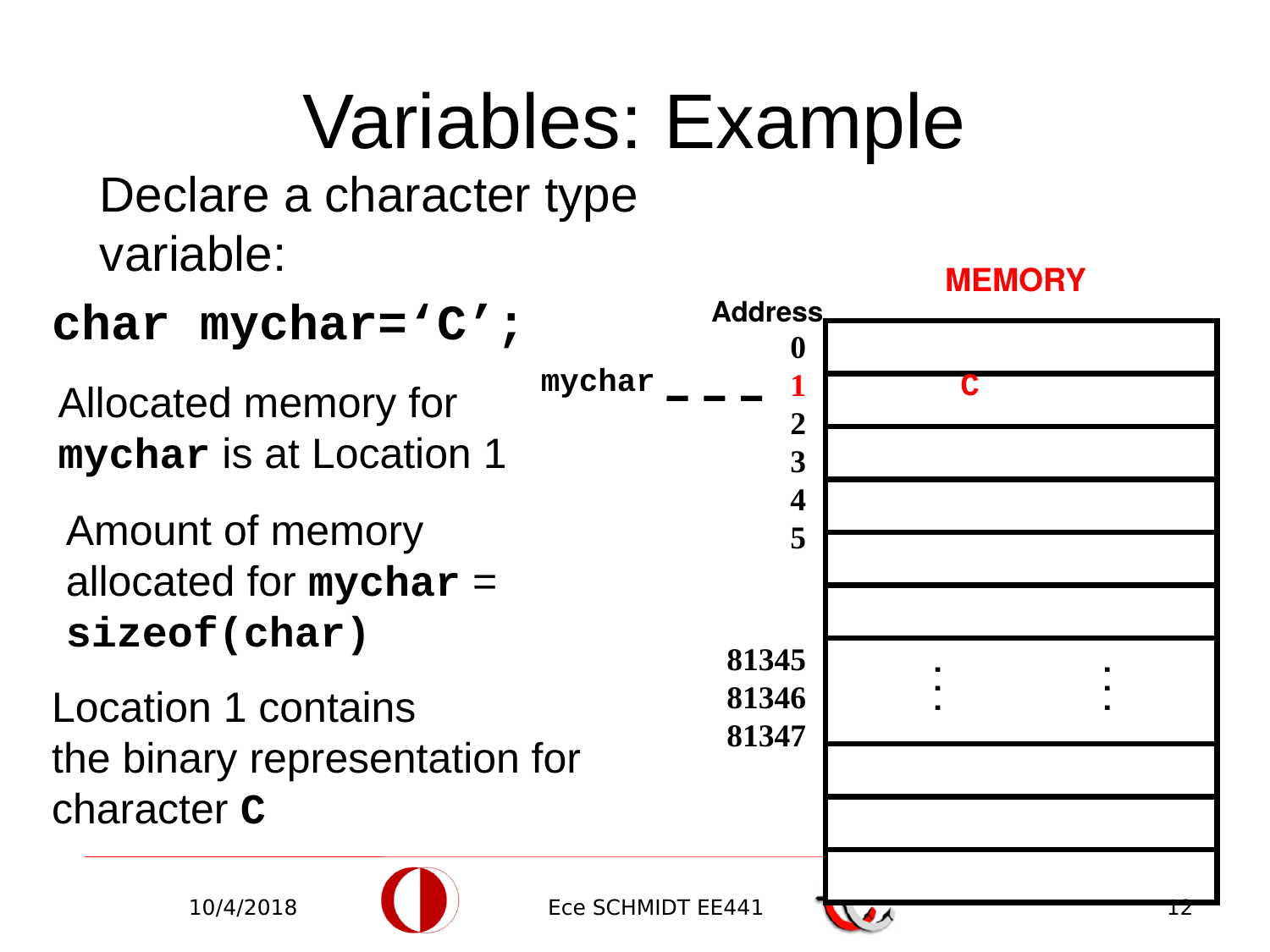

# Variables: Example
	Declare a character type variable:
char mychar=‘C’;
MEMORY
Address
0
1
2
3
4
5

81345
81346
81347

...
...

mychar
C
	Allocated memory for mychar is at Location 1

	Amount of memory allocated for mychar = sizeof(char)
Location 1 contains
the binary representation for character C
12
10/4/2018
Ece SCHMIDT EE441
12